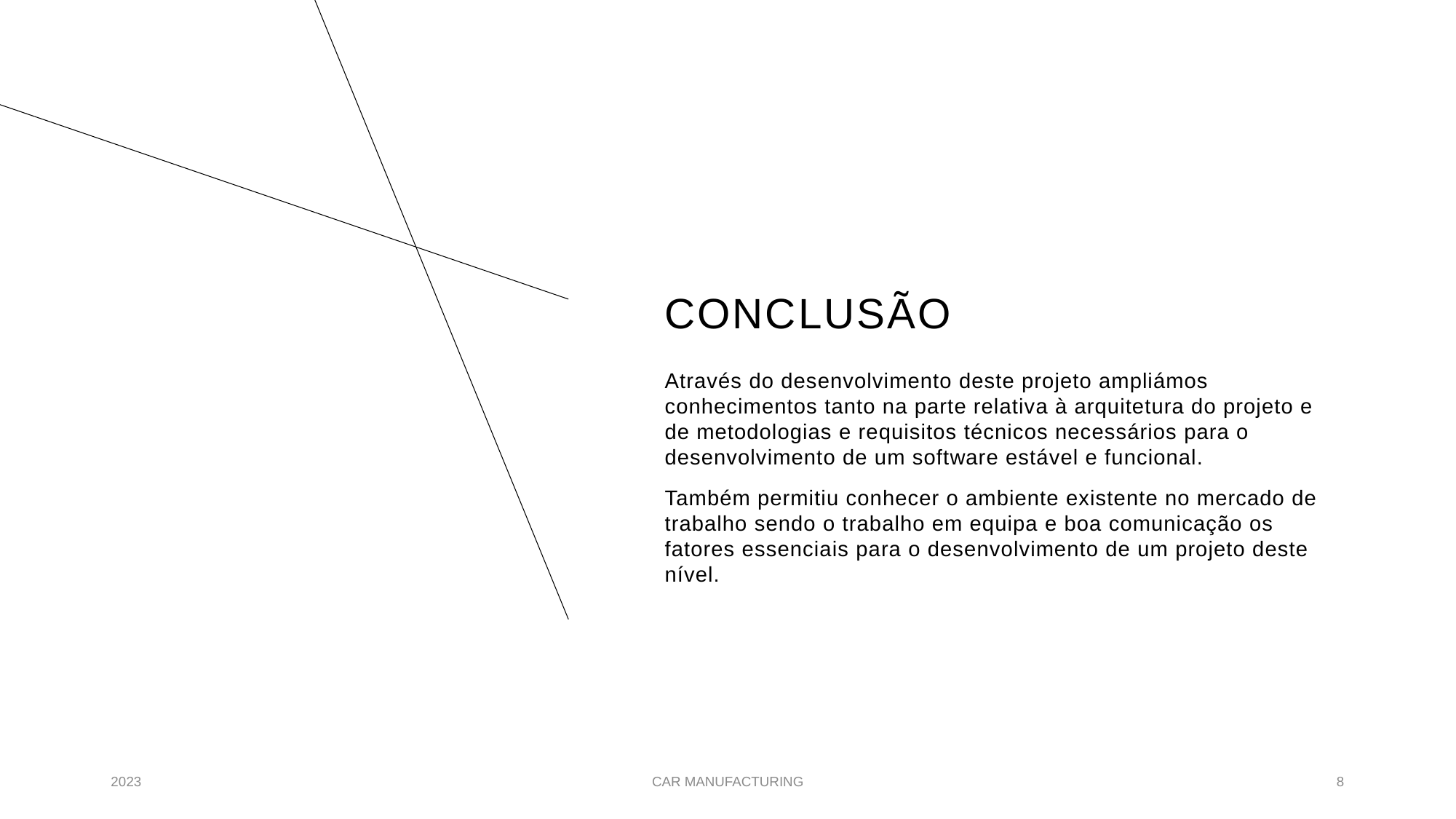

# conclusão
Através do desenvolvimento deste projeto ampliámos conhecimentos tanto na parte relativa à arquitetura do projeto e de metodologias e requisitos técnicos necessários para o desenvolvimento de um software estável e funcional.
Também permitiu conhecer o ambiente existente no mercado de trabalho sendo o trabalho em equipa e boa comunicação os fatores essenciais para o desenvolvimento de um projeto deste nível.
2023
CAR MANUFACTURING
8